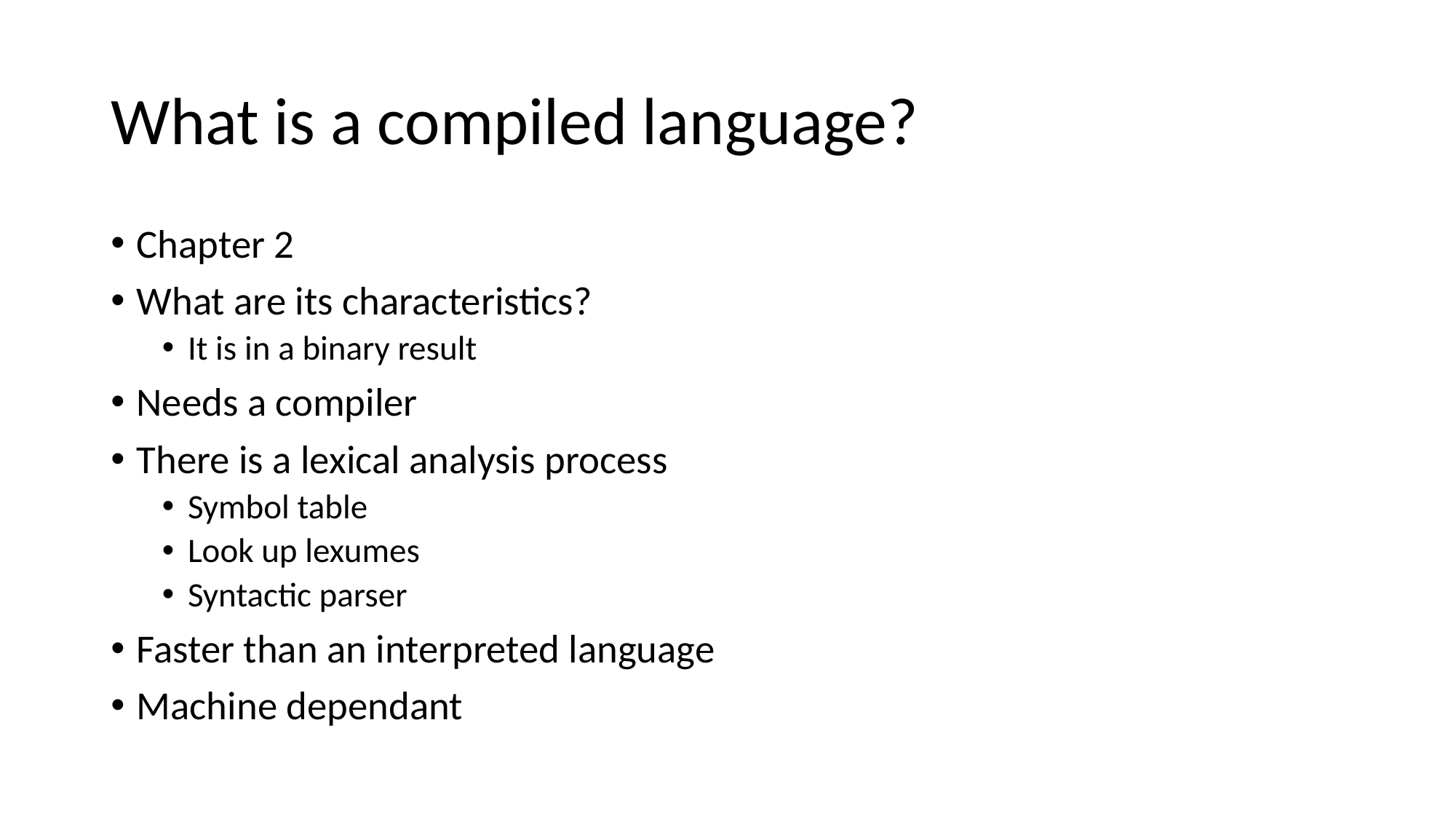

# What is a compiled language?
Chapter 2
What are its characteristics?
It is in a binary result
Needs a compiler
There is a lexical analysis process
Symbol table
Look up lexumes
Syntactic parser
Faster than an interpreted language
Machine dependant